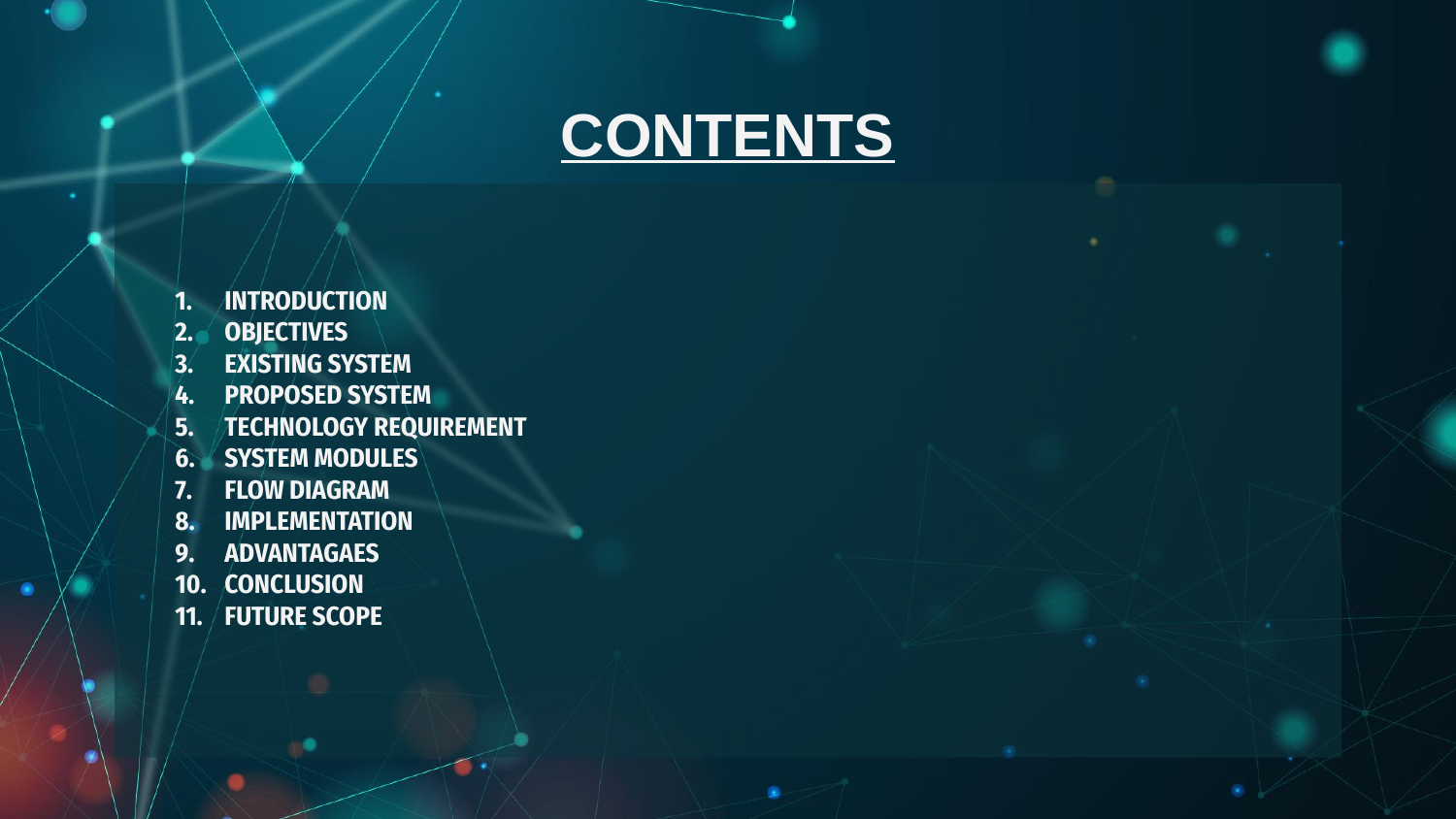

# CONTENTS

INTRODUCTION
OBJECTIVES
EXISTING SYSTEM
PROPOSED SYSTEM
TECHNOLOGY REQUIREMENT
SYSTEM MODULES
FLOW DIAGRAM
IMPLEMENTATION
ADVANTAGAES
CONCLUSION
FUTURE SCOPE